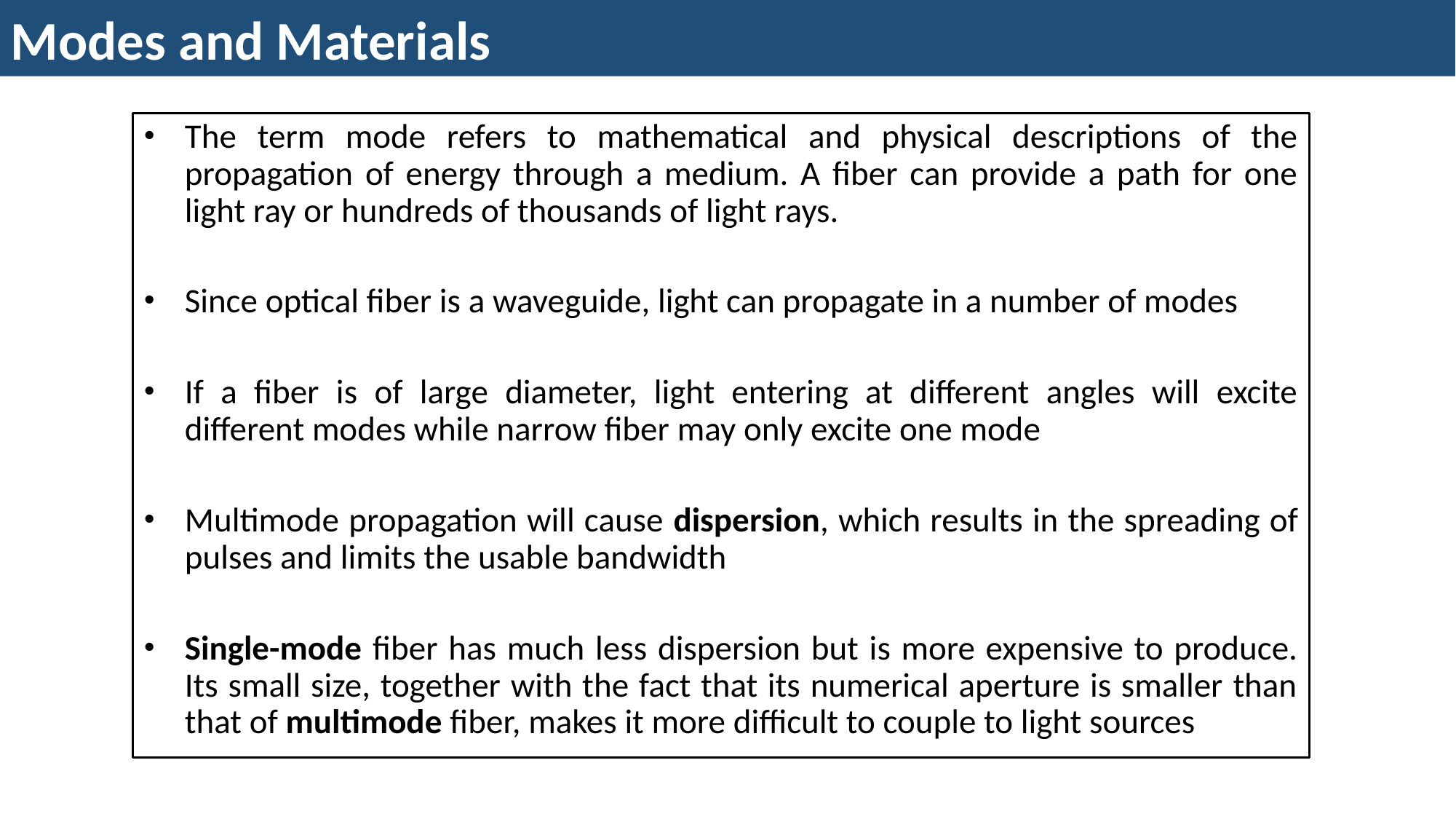

Modes and Materials
The term mode refers to mathematical and physical descriptions of the propagation of energy through a medium. A fiber can provide a path for one light ray or hundreds of thousands of light rays.

Since optical fiber is a waveguide, light can propagate in a number of modes

If a fiber is of large diameter, light entering at different angles will excite different modes while narrow fiber may only excite one mode

Multimode propagation will cause dispersion, which results in the spreading of pulses and limits the usable bandwidth

Single-mode fiber has much less dispersion but is more expensive to produce. Its small size, together with the fact that its numerical aperture is smaller than that of multimode fiber, makes it more difficult to couple to light sources